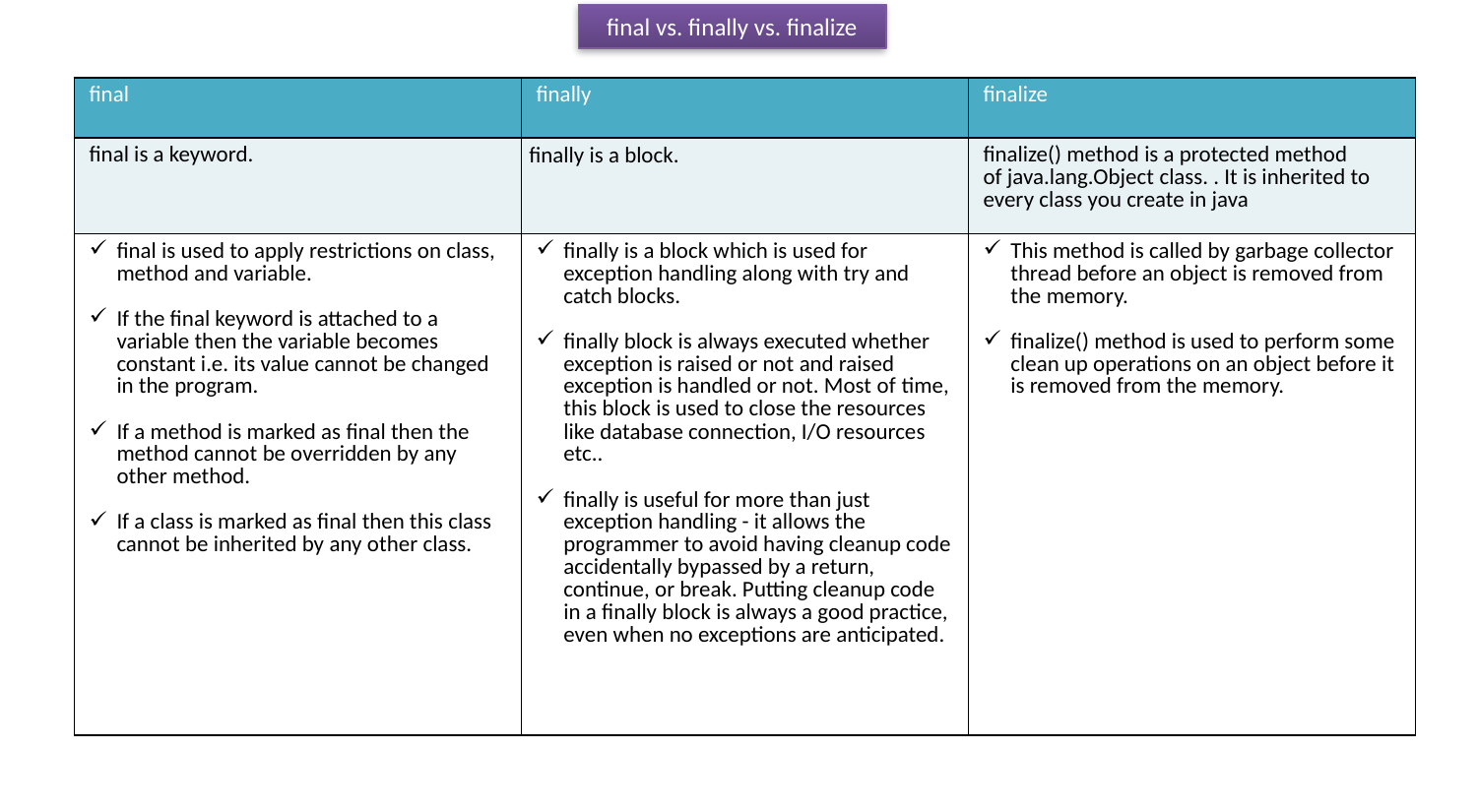

final vs. finally vs. finalize
| final | finally | finalize |
| --- | --- | --- |
| final is a keyword. | finally is a block. | finalize() method is a protected method of java.lang.Object class. . It is inherited to every class you create in java |
| final is used to apply restrictions on class, method and variable. If the final keyword is attached to a variable then the variable becomes constant i.e. its value cannot be changed in the program. If a method is marked as final then the method cannot be overridden by any other method. If a class is marked as final then this class cannot be inherited by any other class. | finally is a block which is used for exception handling along with try and catch blocks. finally block is always executed whether exception is raised or not and raised exception is handled or not. Most of time, this block is used to close the resources like database connection, I/O resources etc.. finally is useful for more than just exception handling - it allows the programmer to avoid having cleanup code accidentally bypassed by a return, continue, or break. Putting cleanup code in a finally block is always a good practice, even when no exceptions are anticipated. | This method is called by garbage collector thread before an object is removed from the memory. finalize() method is used to perform some clean up operations on an object before it is removed from the memory. |